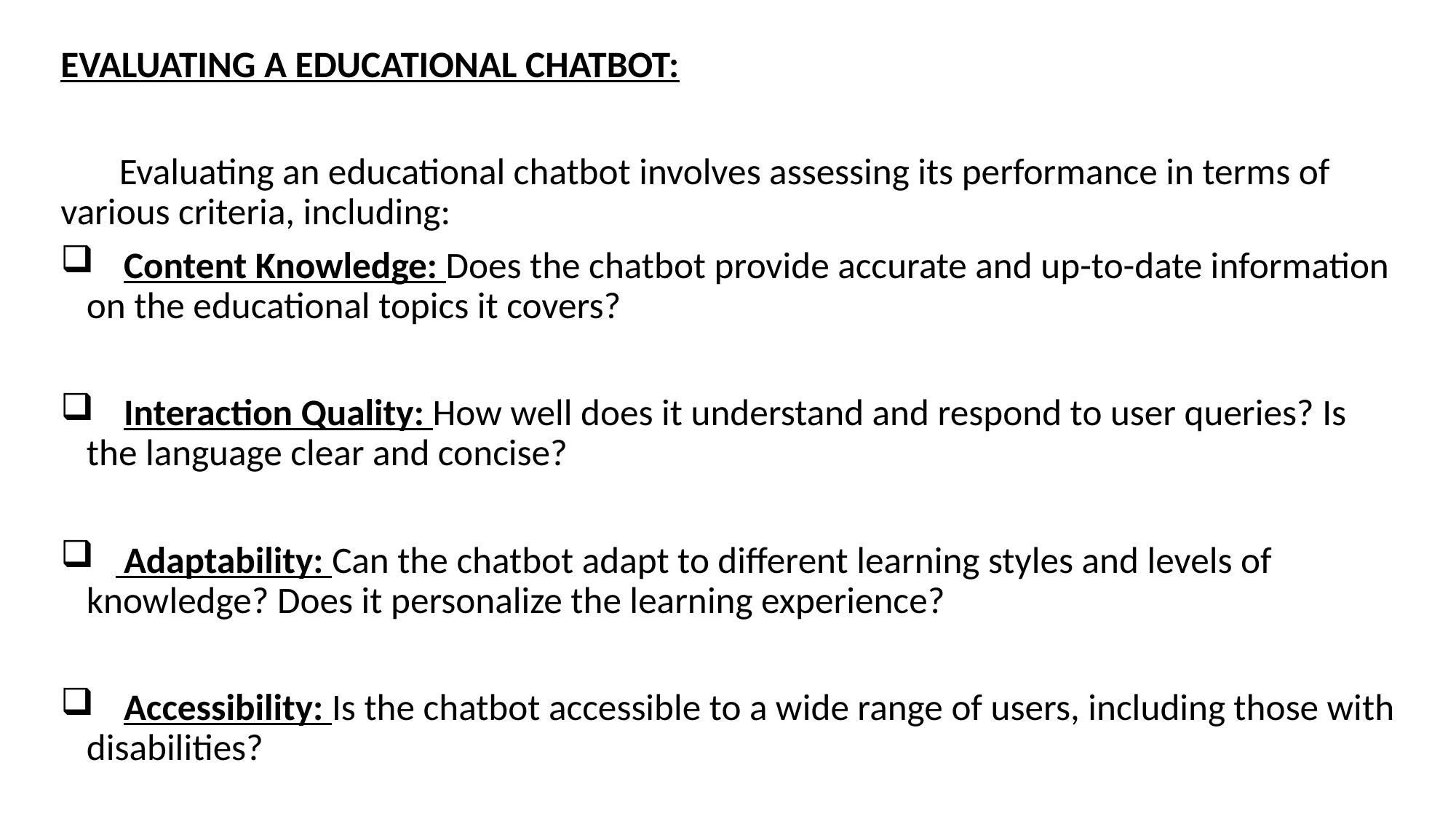

EVALUATING A EDUCATIONAL CHATBOT:

       Evaluating an educational chatbot involves assessing its performance in terms of various criteria, including:
    Content Knowledge: Does the chatbot provide accurate and up-to-date information on the educational topics it covers?

    Interaction Quality: How well does it understand and respond to user queries? Is the language clear and concise?

    Adaptability: Can the chatbot adapt to different learning styles and levels of knowledge? Does it personalize the learning experience?

    Accessibility: Is the chatbot accessible to a wide range of users, including those with disabilities?